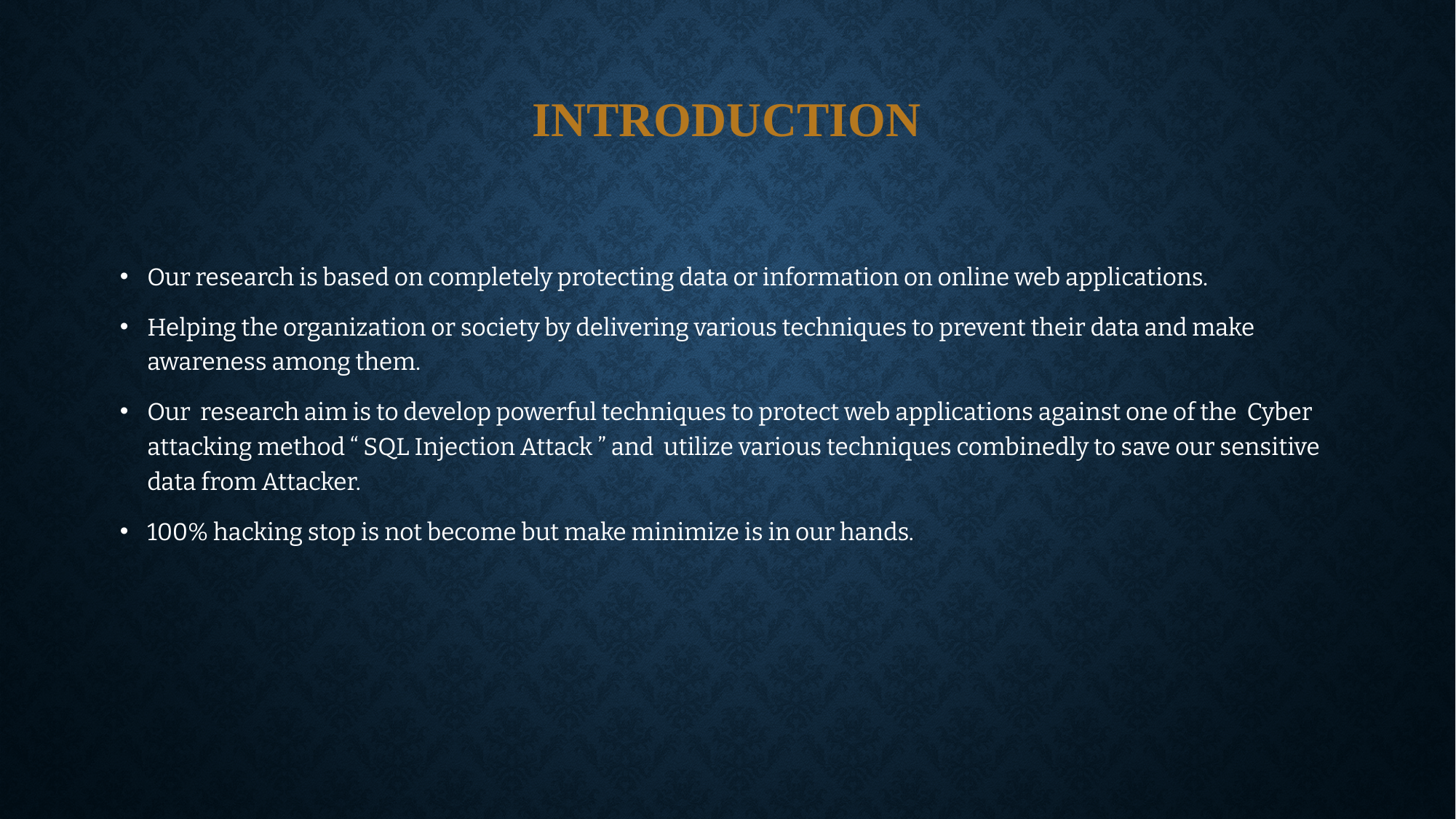

# Introduction
Our research is based on completely protecting data or information on online web applications.
Helping the organization or society by delivering various techniques to prevent their data and make awareness among them.
Our  research aim is to develop powerful techniques to protect web applications against one of the  Cyber attacking method “ SQL Injection Attack ” and  utilize various techniques combinedly to save our sensitive data from Attacker.
100% hacking stop is not become but make minimize is in our hands.